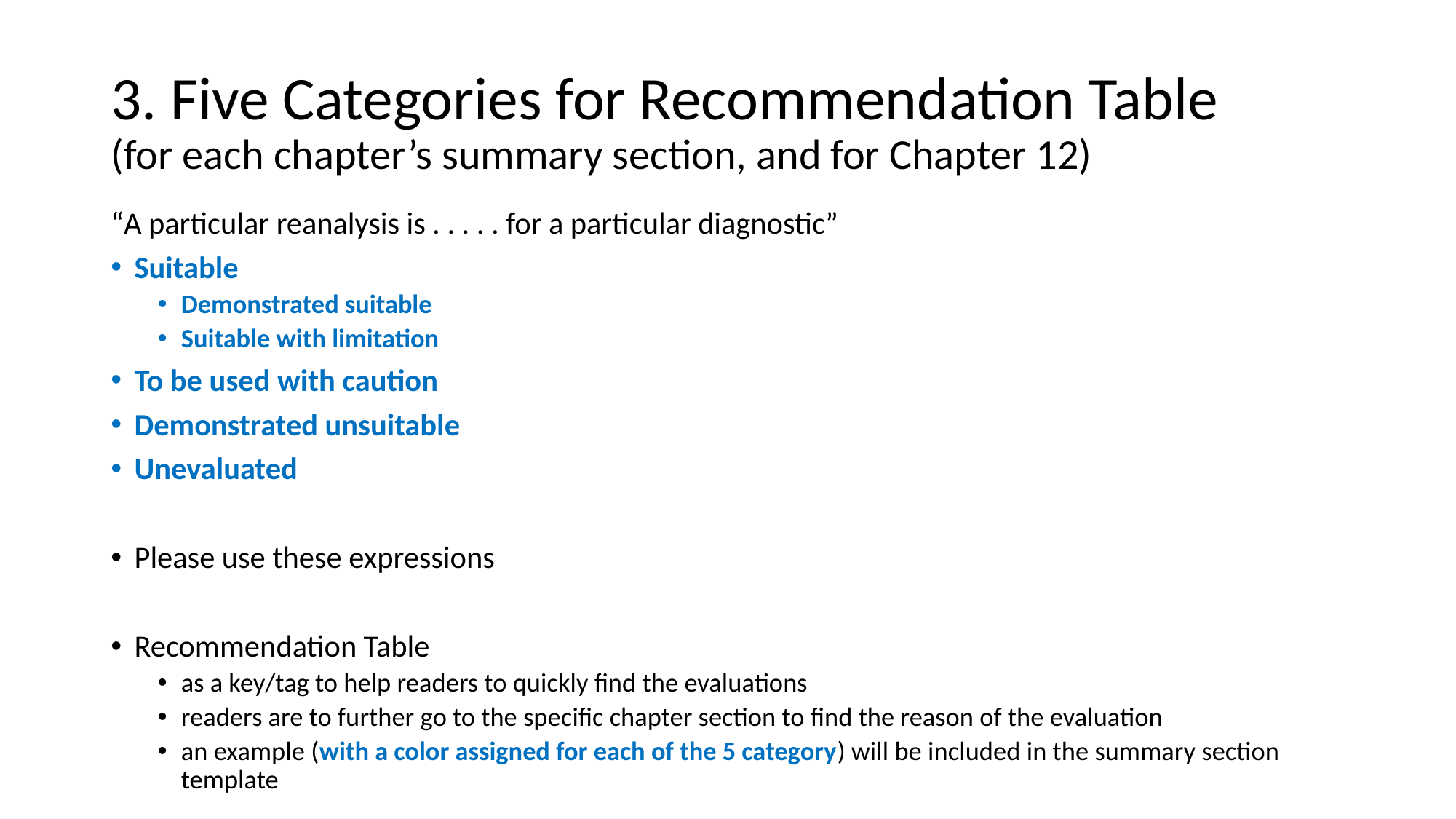

# 3. Five Categories for Recommendation Table (for each chapter’s summary section, and for Chapter 12)
“A particular reanalysis is . . . . . for a particular diagnostic”
Suitable
Demonstrated suitable
Suitable with limitation
To be used with caution
Demonstrated unsuitable
Unevaluated

Please use these expressions

Recommendation Table
as a key/tag to help readers to quickly find the evaluations
readers are to further go to the specific chapter section to find the reason of the evaluation
an example (with a color assigned for each of the 5 category) will be included in the summary section template